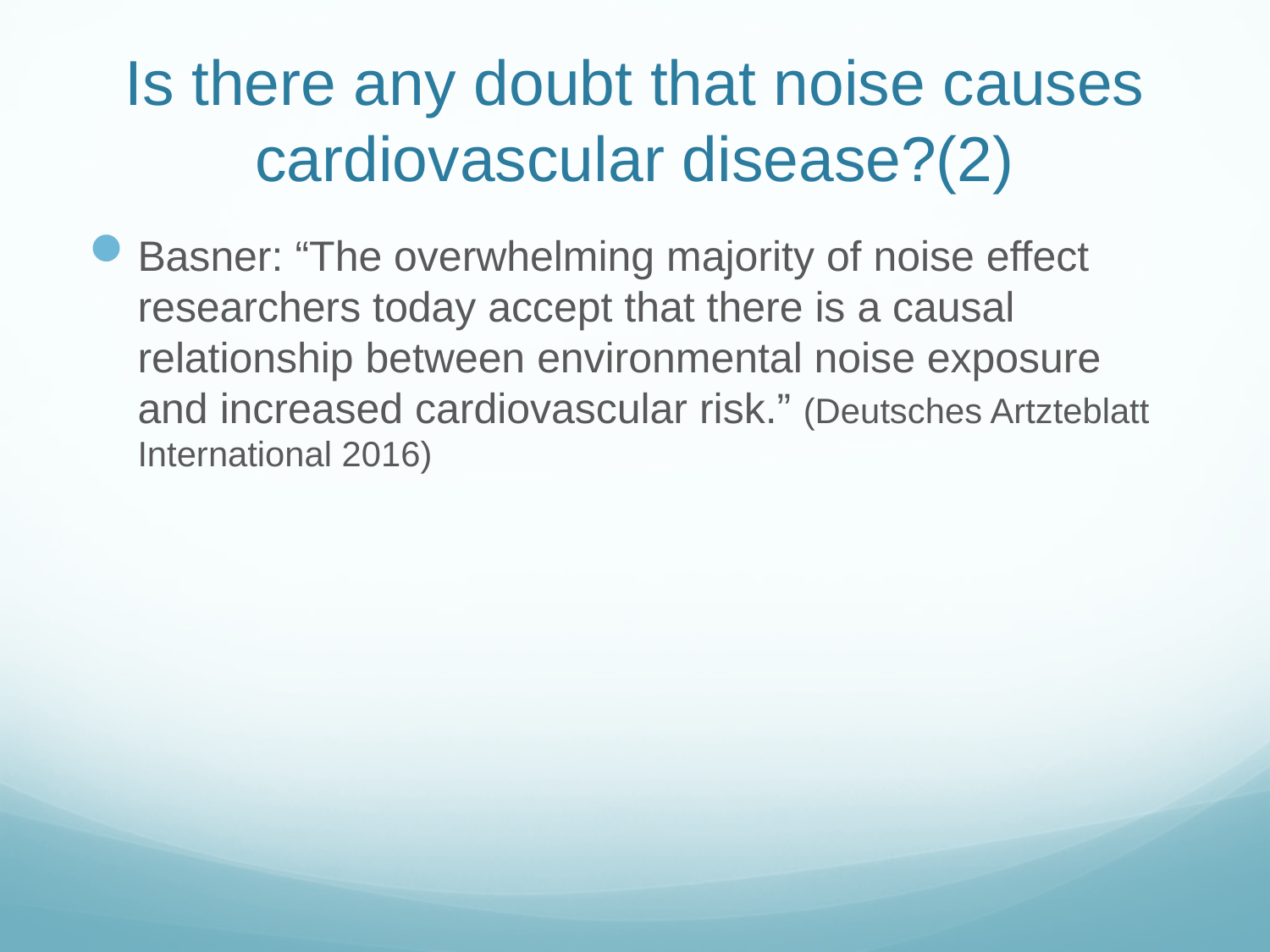

# Is there any doubt that noise causes cardiovascular disease?(2)
Basner: “The overwhelming majority of noise effect researchers today accept that there is a causal relationship between environmental noise exposure and increased cardiovascular risk.” (Deutsches Artzteblatt International 2016)